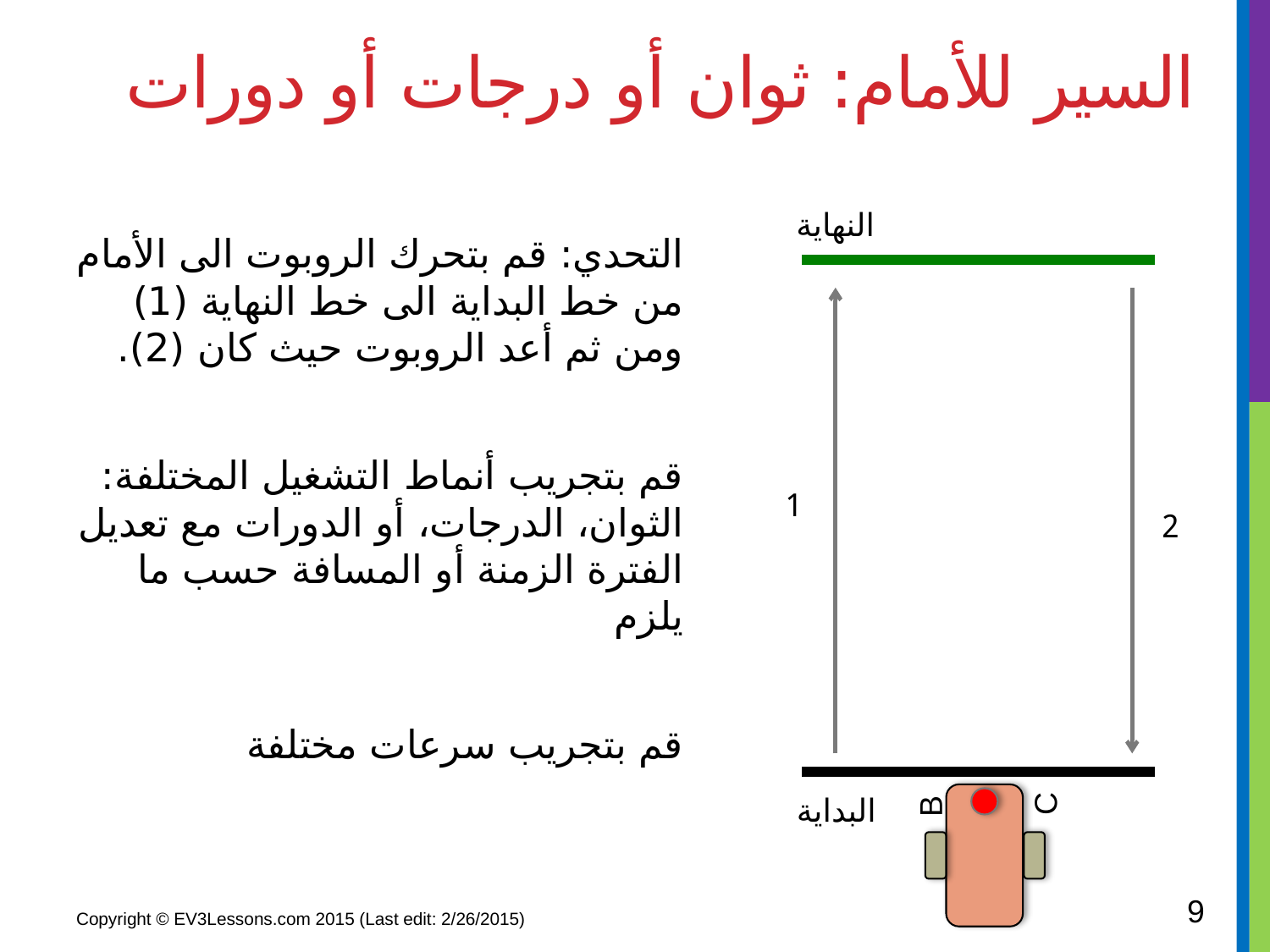

# السير للأمام: ثوان أو درجات أو دورات
النهاية
التحدي: قم بتحرك الروبوت الى الأمام من خط البداية الى خط النهاية (1) ومن ثم أعد الروبوت حيث كان (2).

قم بتجريب أنماط التشغيل المختلفة: الثوان، الدرجات، أو الدورات مع تعديل الفترة الزمنة أو المسافة حسب ما يلزم

قم بتجريب سرعات مختلفة
1
2
B

C
البداية
9
Copyright © EV3Lessons.com 2015 (Last edit: 2/26/2015)